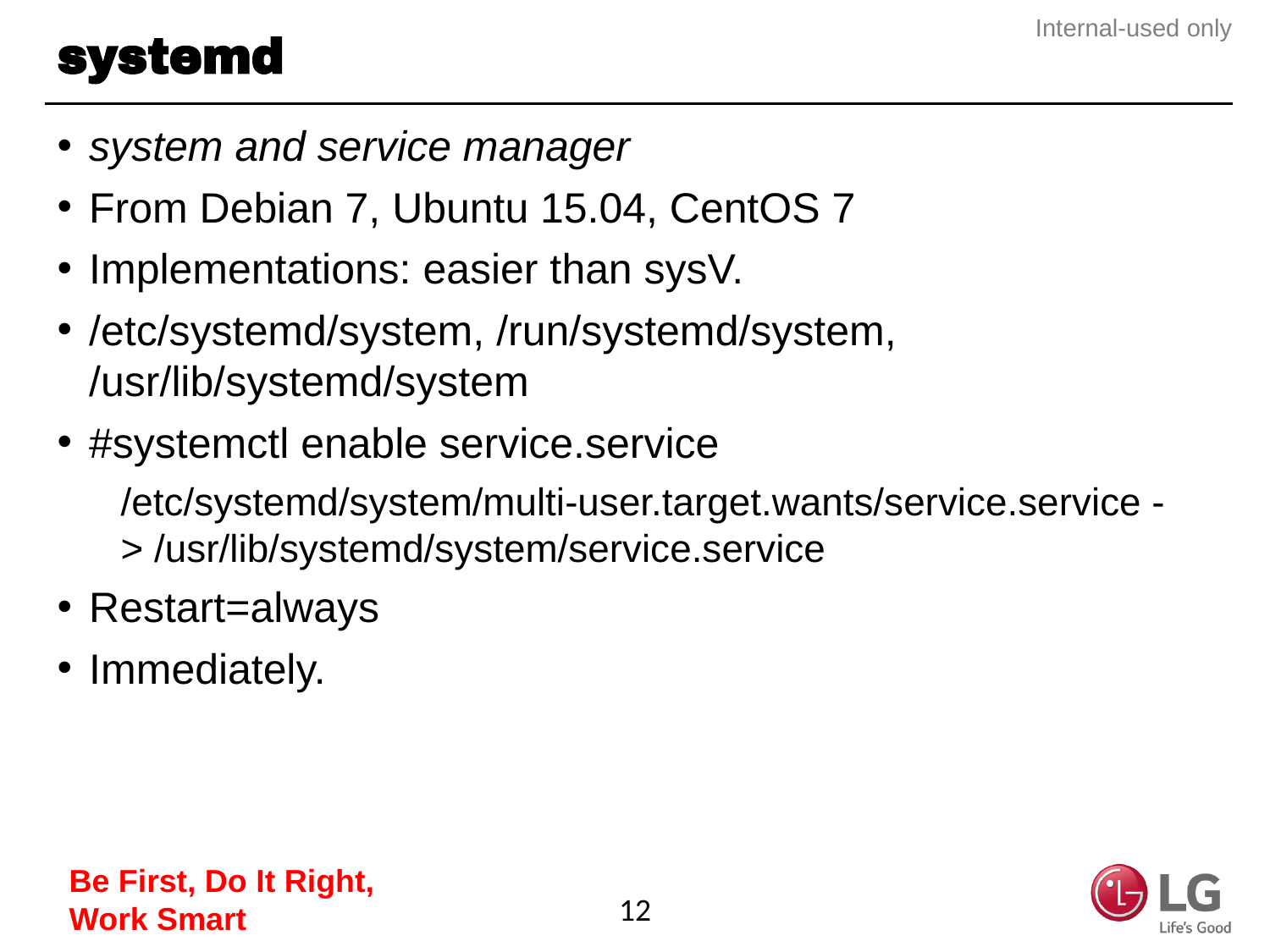

# systemd
system and service manager
From Debian 7, Ubuntu 15.04, CentOS 7
Implementations: easier than sysV.
/etc/systemd/system, /run/systemd/system, /usr/lib/systemd/system
#systemctl enable service.service
/etc/systemd/system/multi-user.target.wants/service.service -> /usr/lib/systemd/system/service.service
Restart=always
Immediately.
12